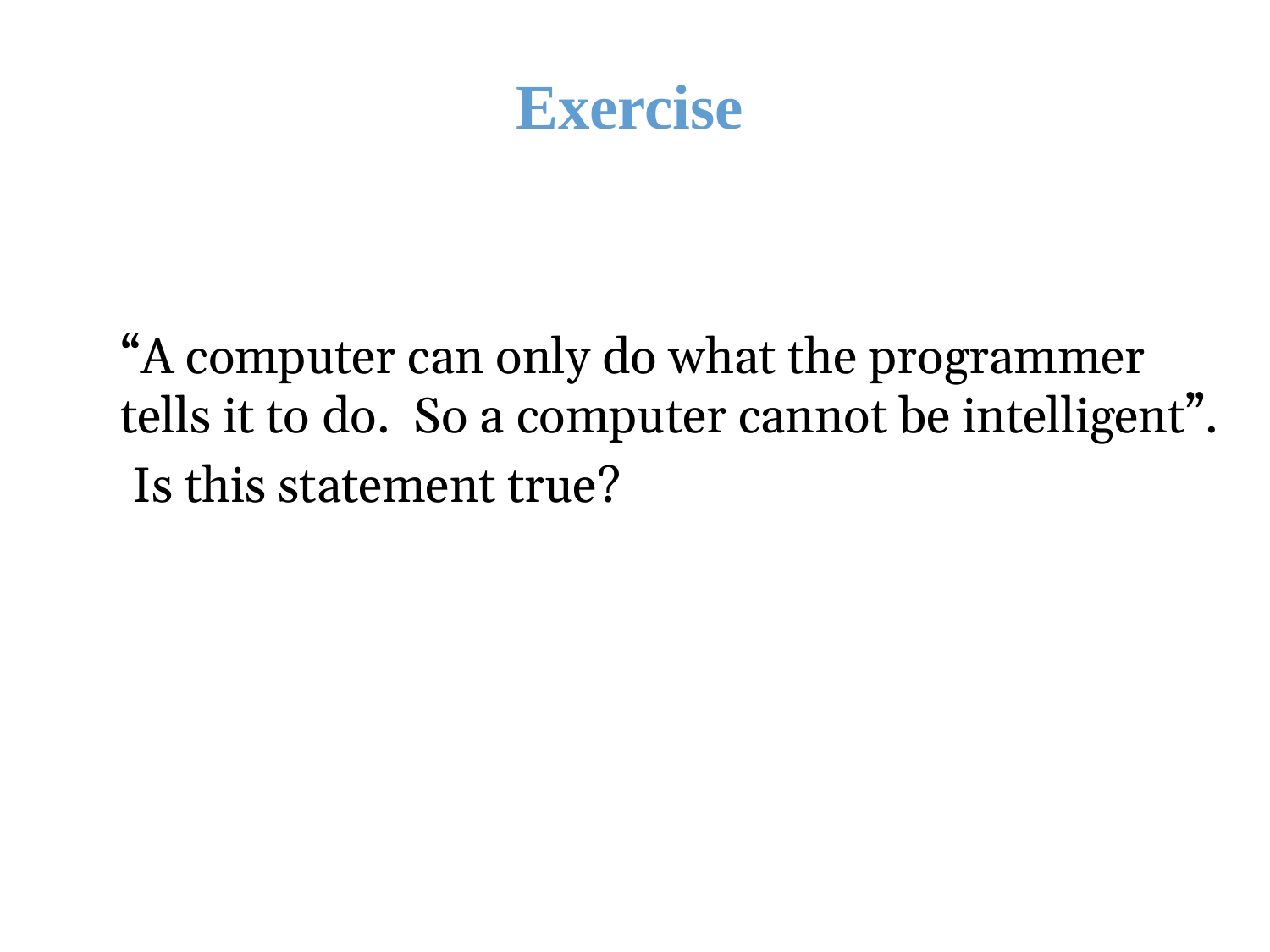

# Exercise

“A computer can only do what the programmer tells it to do.  So a computer cannot be intelligent”.
 Is this statement true?